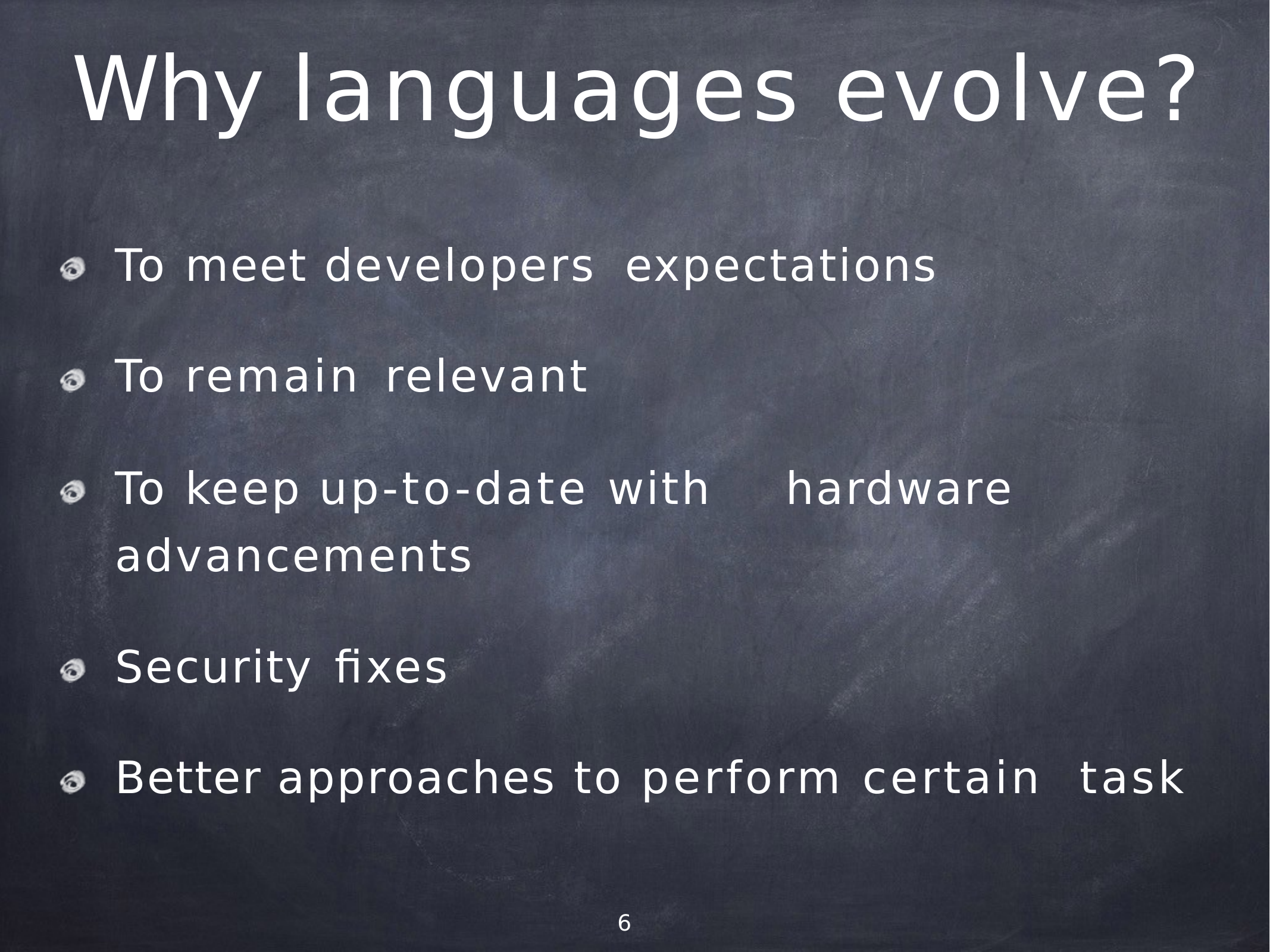

# Why languages evolve?
To meet developers expectations

To remain relevant

To keep up-to-date with  advancements
hardware

Security fixes

Better approaches to perform certain task

6